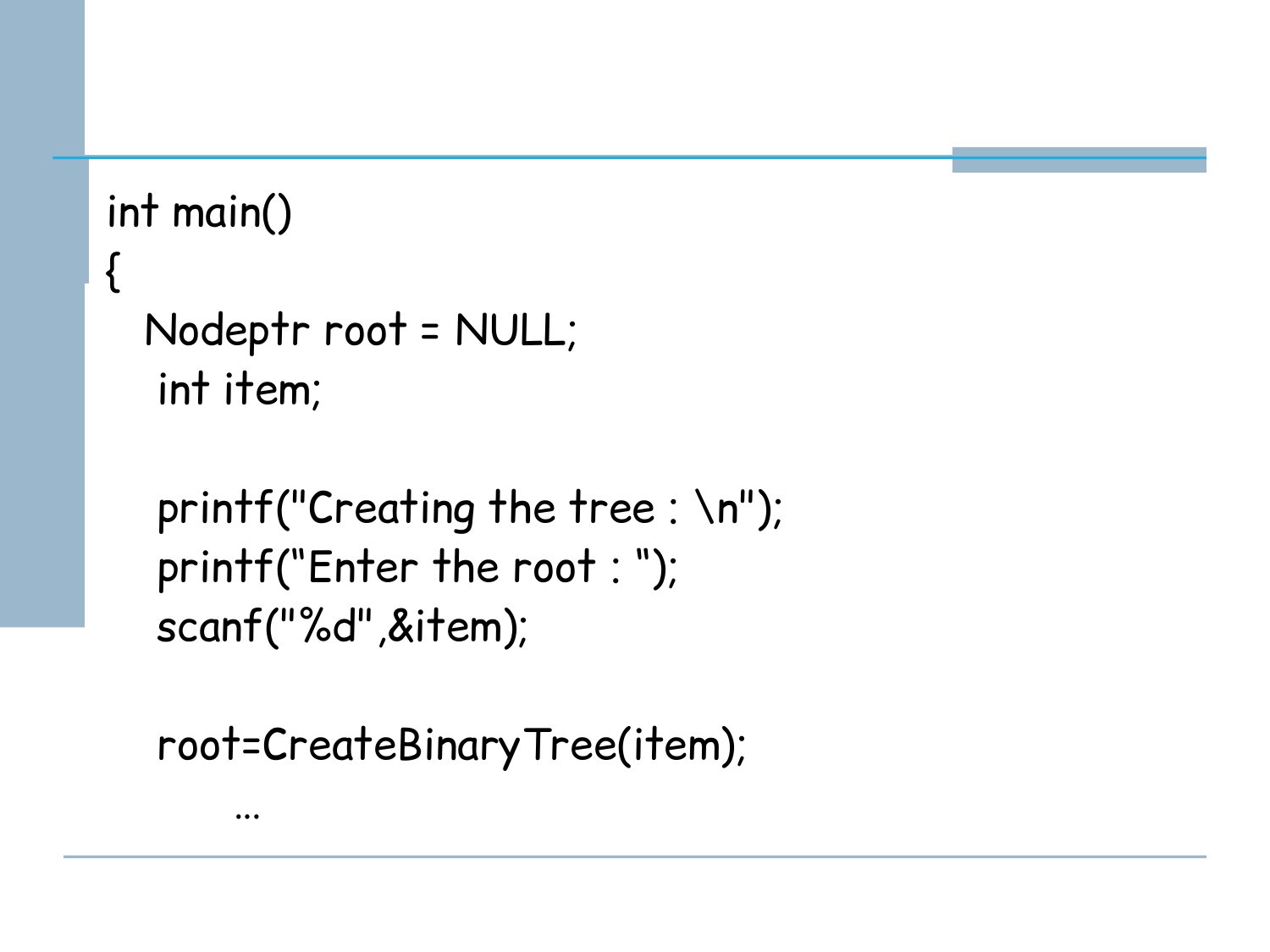

#
int main()
{
   Nodeptr root = NULL;
    int item;

    printf("Creating the tree : \n");
    printf(“Enter the root : “);
    scanf("%d",&item);

    root=CreateBinaryTree(item);
	…